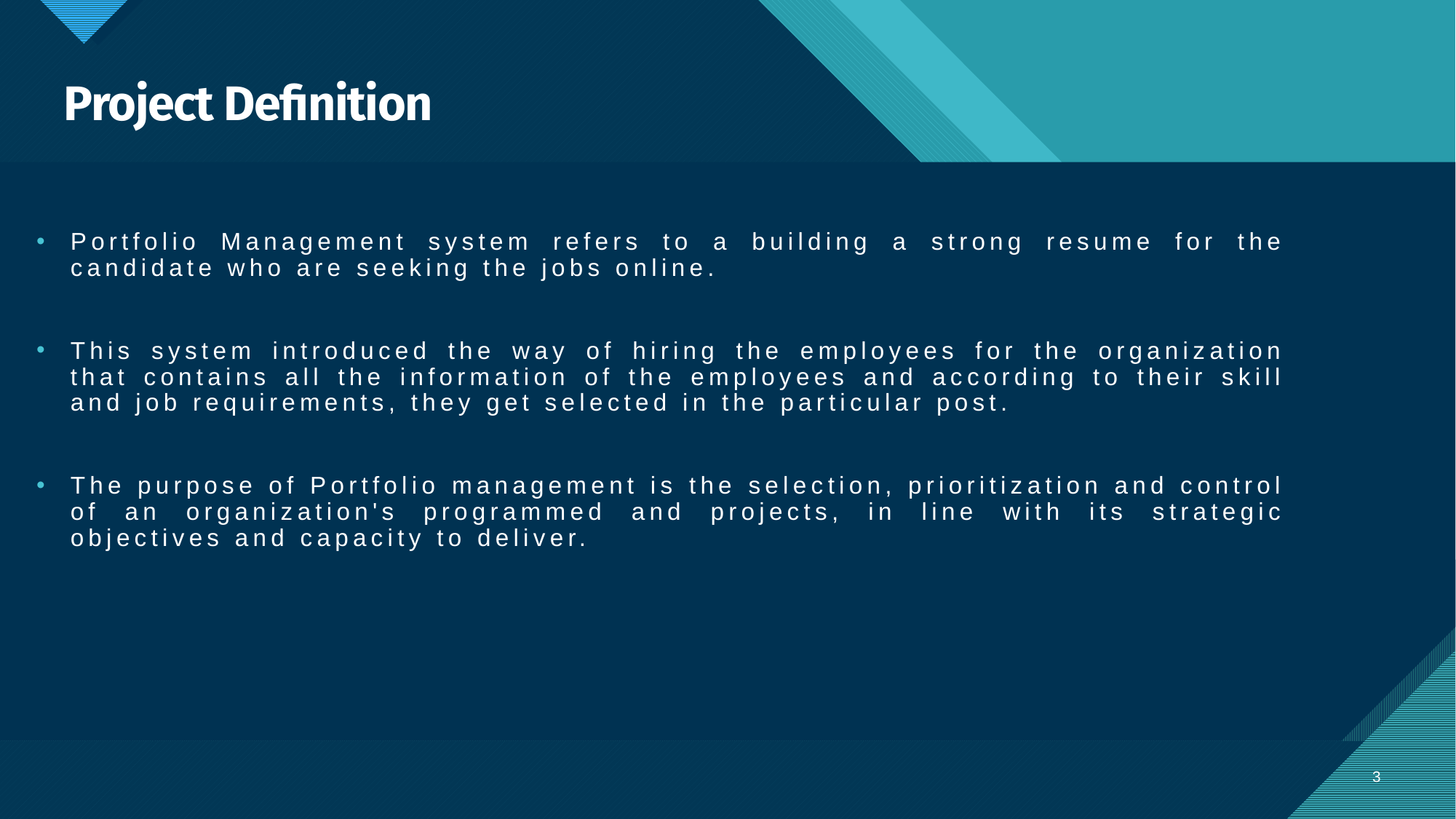

# Project Definition
Portfolio Management system refers to a building a strong resume for the candidate who are seeking the jobs online.

This system introduced the way of hiring the employees for the organization that contains all the information of the employees and according to their skill and job requirements, they get selected in the particular post.

The purpose of Portfolio management is the selection, prioritization and control of an organization's programmed and projects, in line with its strategic objectives and capacity to deliver.
3